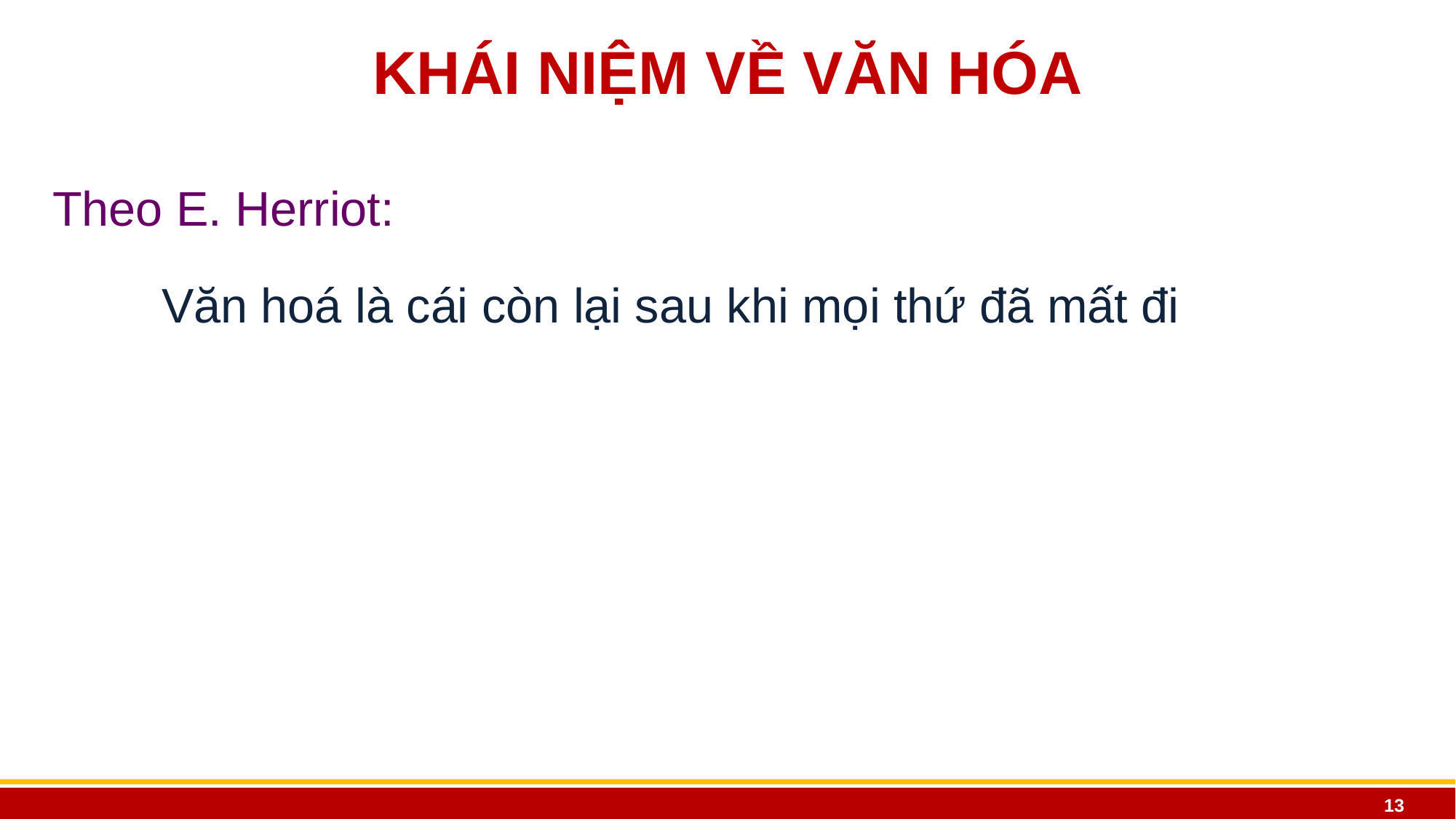

# KHÁI NIỆM VỀ VĂN HÓA
Theo E. Herriot:
	Văn hoá là cái còn lại sau khi mọi thứ đã mất đi
13